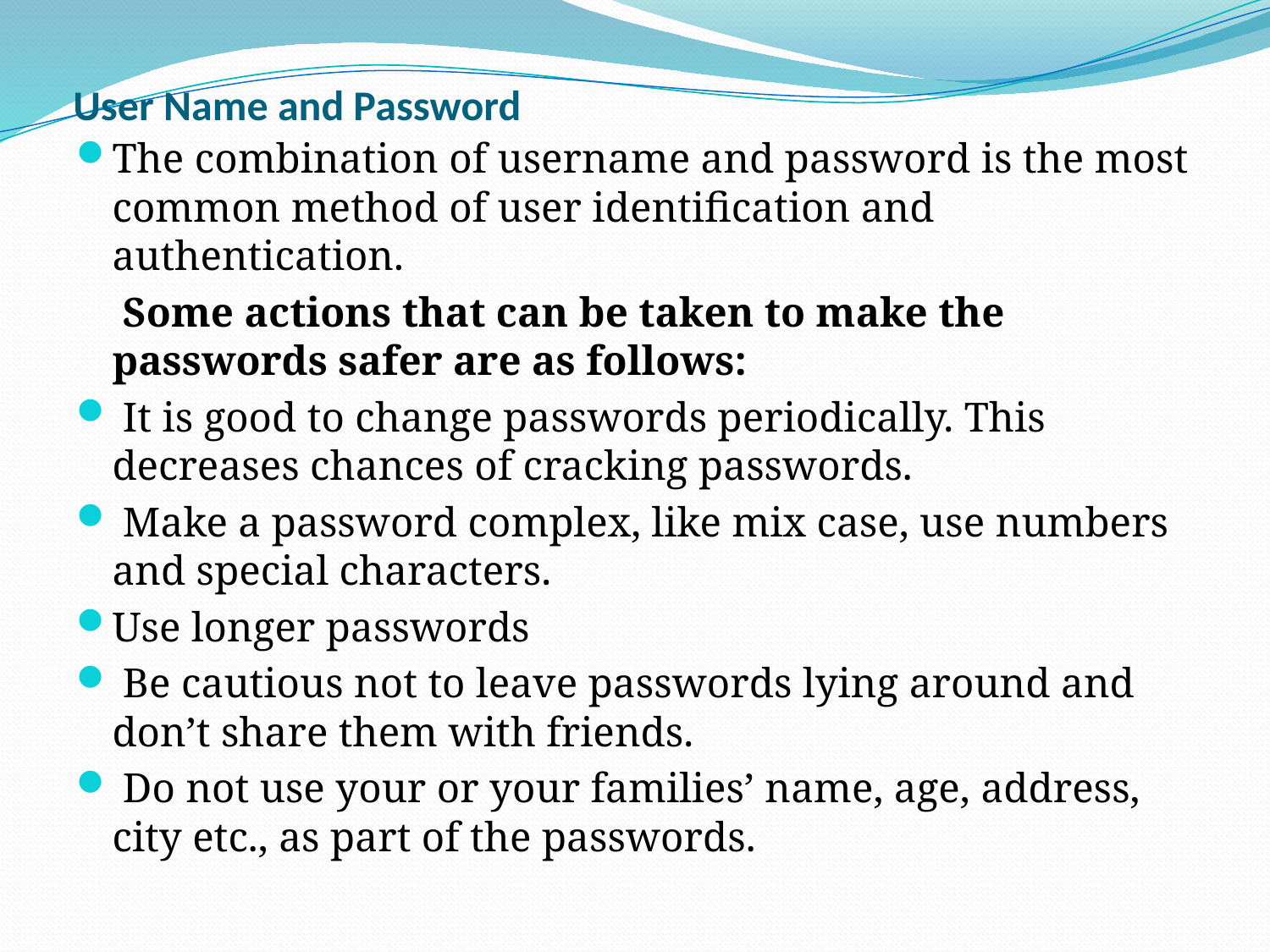

# User Name and Password
The combination of username and password is the most common method of user identification and authentication.
	 Some actions that can be taken to make the passwords safer are as follows:
 It is good to change passwords periodically. This decreases chances of cracking passwords.
 Make a password complex, like mix case, use numbers and special characters.
Use longer passwords
 Be cautious not to leave passwords lying around and don’t share them with friends.
 Do not use your or your families’ name, age, address, city etc., as part of the passwords.